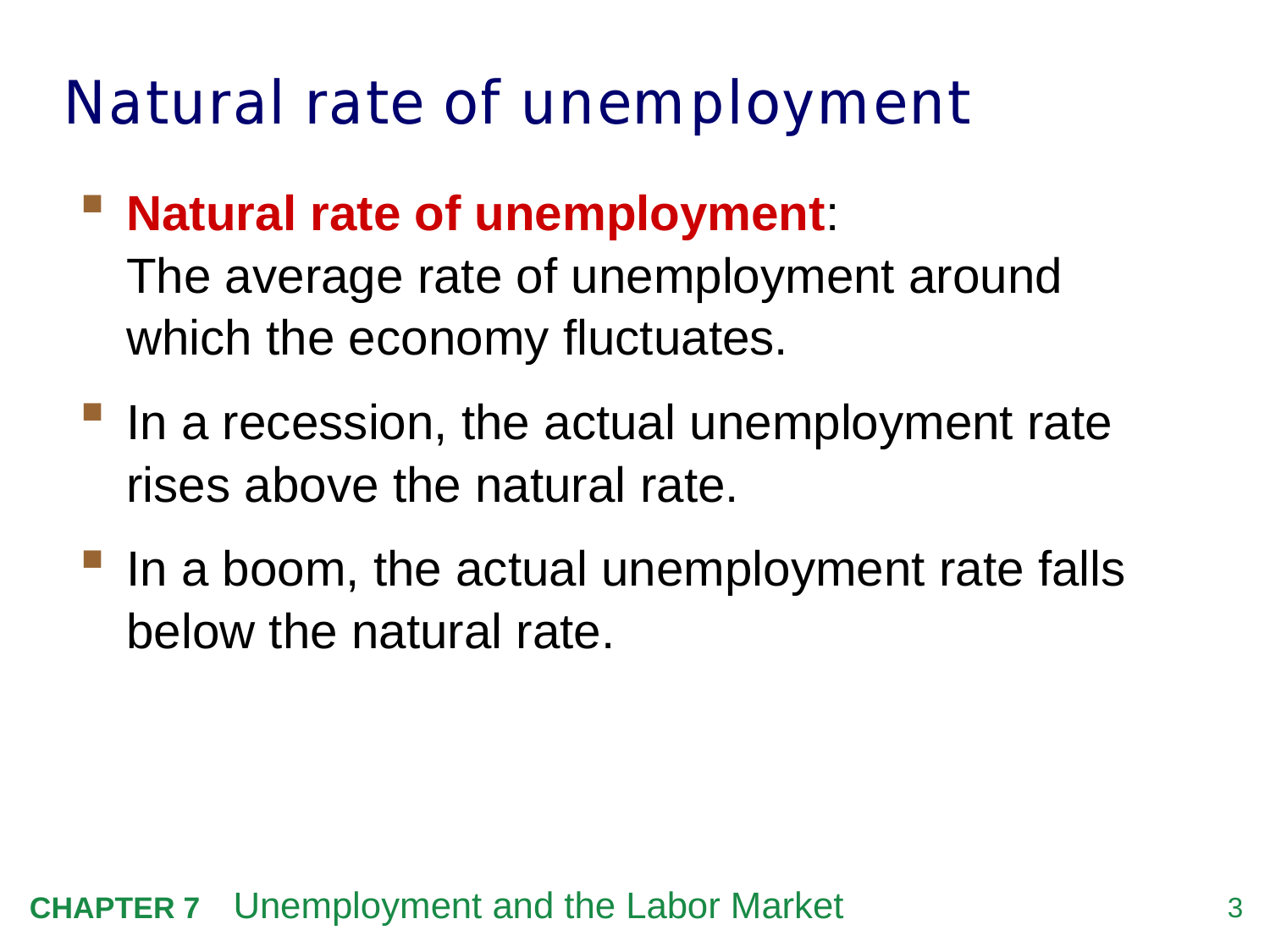

# Natural rate of unemployment
Natural rate of unemployment:
The average rate of unemployment around which the economy fluctuates.
In a recession, the actual unemployment rate rises above the natural rate.
In a boom, the actual unemployment rate falls below the natural rate.